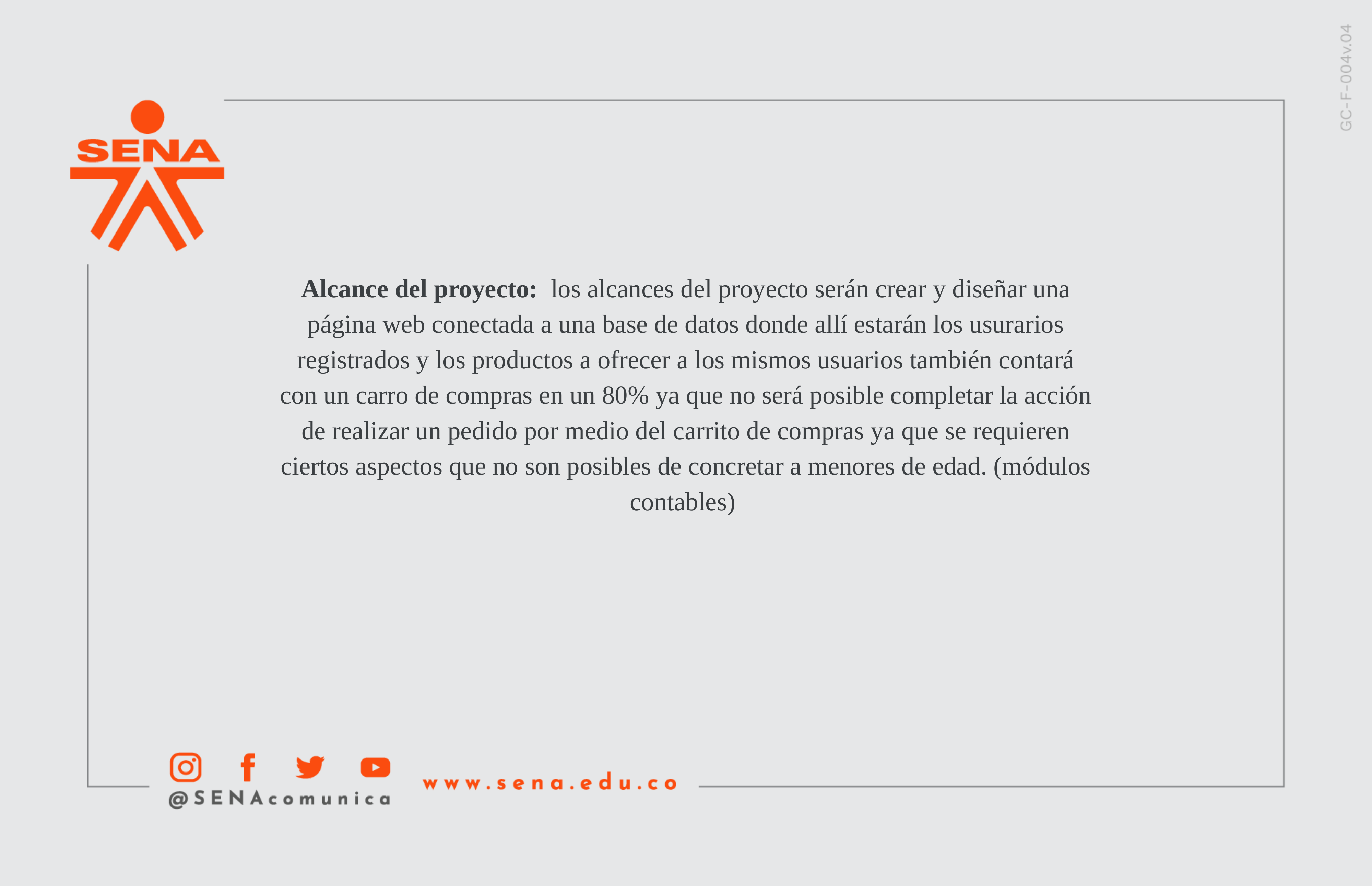

Alcance del proyecto:  los alcances del proyecto serán crear y diseñar una página web conectada a una base de datos donde allí estarán los usurarios registrados y los productos a ofrecer a los mismos usuarios también contará con un carro de compras en un 80% ya que no será posible completar la acción de realizar un pedido por medio del carrito de compras ya que se requieren ciertos aspectos que no son posibles de concretar a menores de edad. (módulos contables)